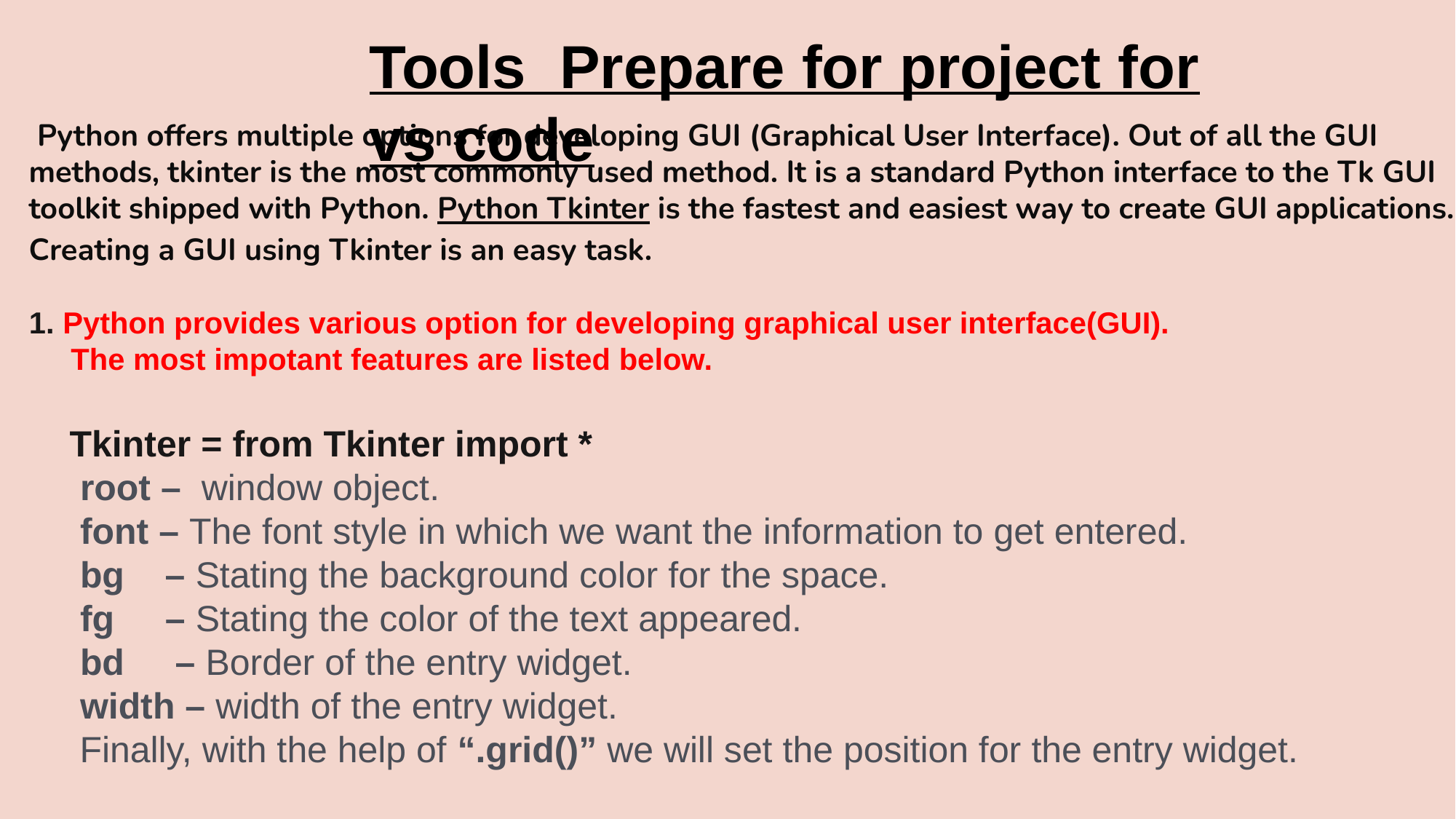

Tools  Prepare for project for vs code
 Python offers multiple options for developing GUI (Graphical User Interface). Out of all the GUI    methods, tkinter is the most commonly used method. It is a standard Python interface to the Tk GUI  toolkit shipped with Python. Python Tkinter is the fastest and easiest way to create GUI applications. Creating a GUI using Tkinter is an easy task.

# 1. Python provides various option for developing graphical user interface(GUI). The most impotant features are listed below. Tkinter = from Tkinter import * root –  window object. font – The font style in which we want the information to get entered. bg    – Stating the background color for the space. fg     – Stating the color of the text appeared. bd     – Border of the entry widget. width – width of the entry widget. Finally, with the help of “.grid()” we will set the position for the entry widget.